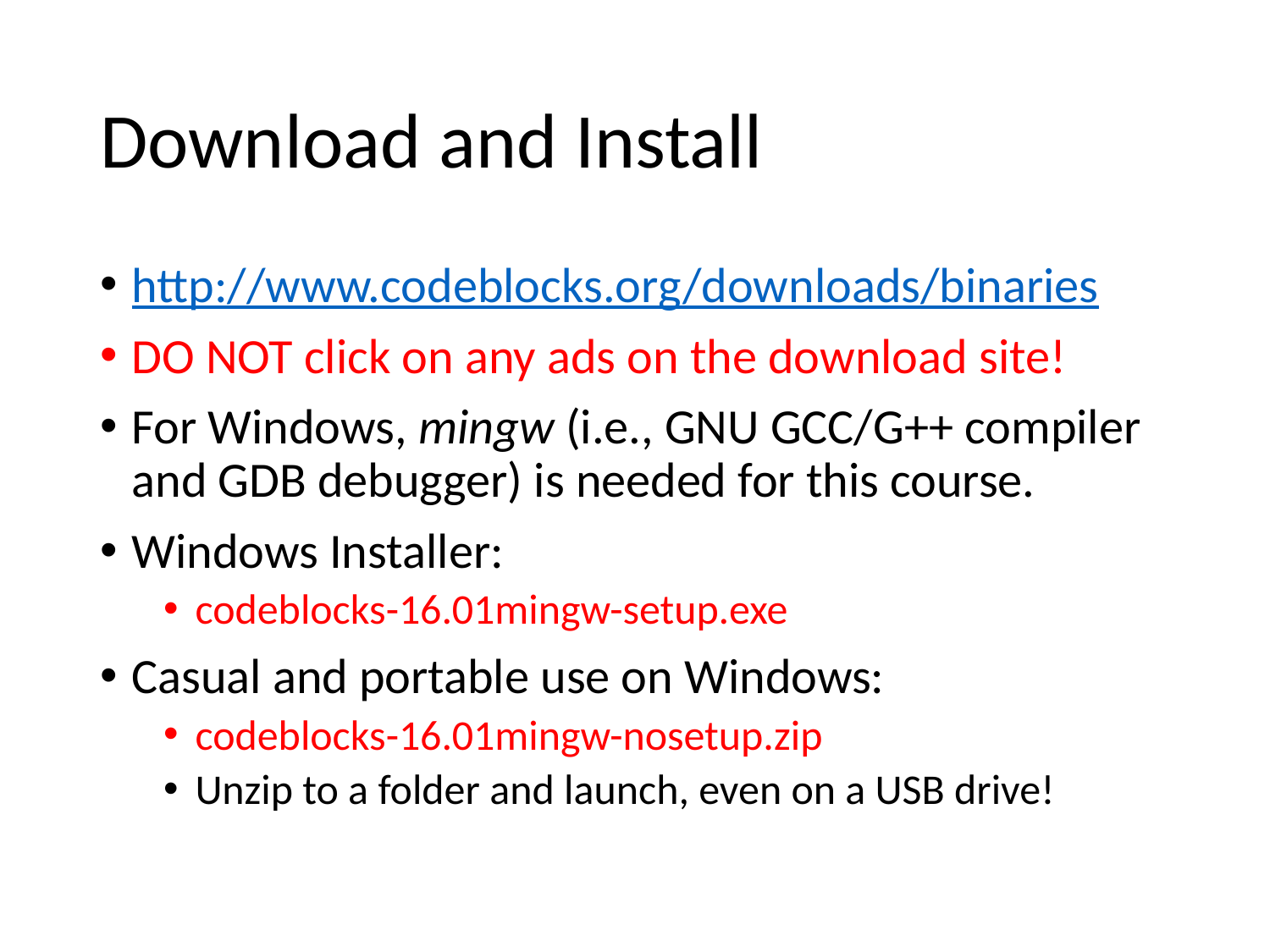

# Download and Install
http://www.codeblocks.org/downloads/binaries
DO NOT click on any ads on the download site!
For Windows, mingw (i.e., GNU GCC/G++ compiler and GDB debugger) is needed for this course.
Windows Installer:
codeblocks-16.01mingw-setup.exe
Casual and portable use on Windows:
codeblocks-16.01mingw-nosetup.zip
Unzip to a folder and launch, even on a USB drive!